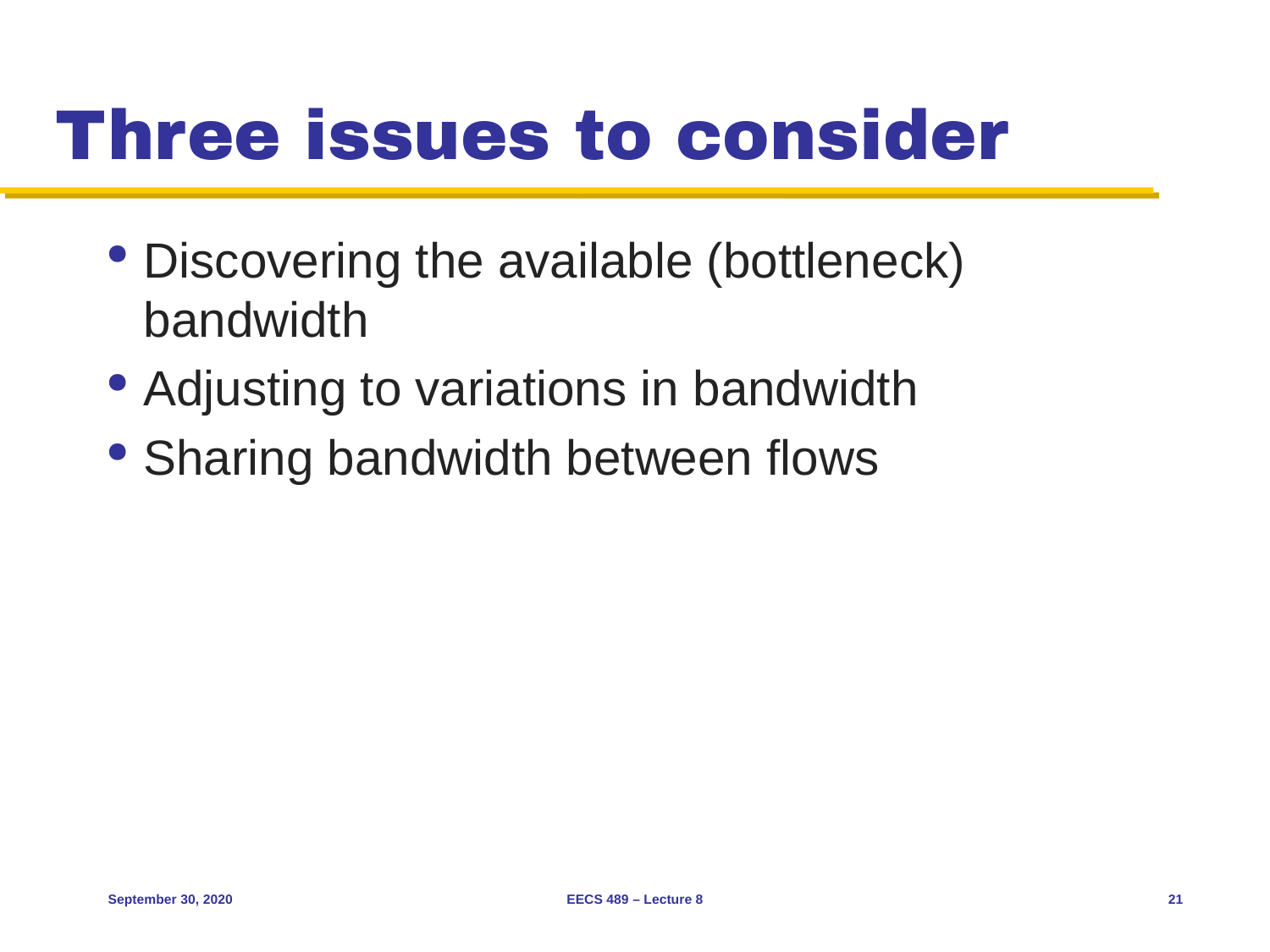

# Three issues to consider
Discovering the available (bottleneck) bandwidth
Adjusting to variations in bandwidth
Sharing bandwidth between flows

September 30, 2020
EECS 489 – Lecture 8
21